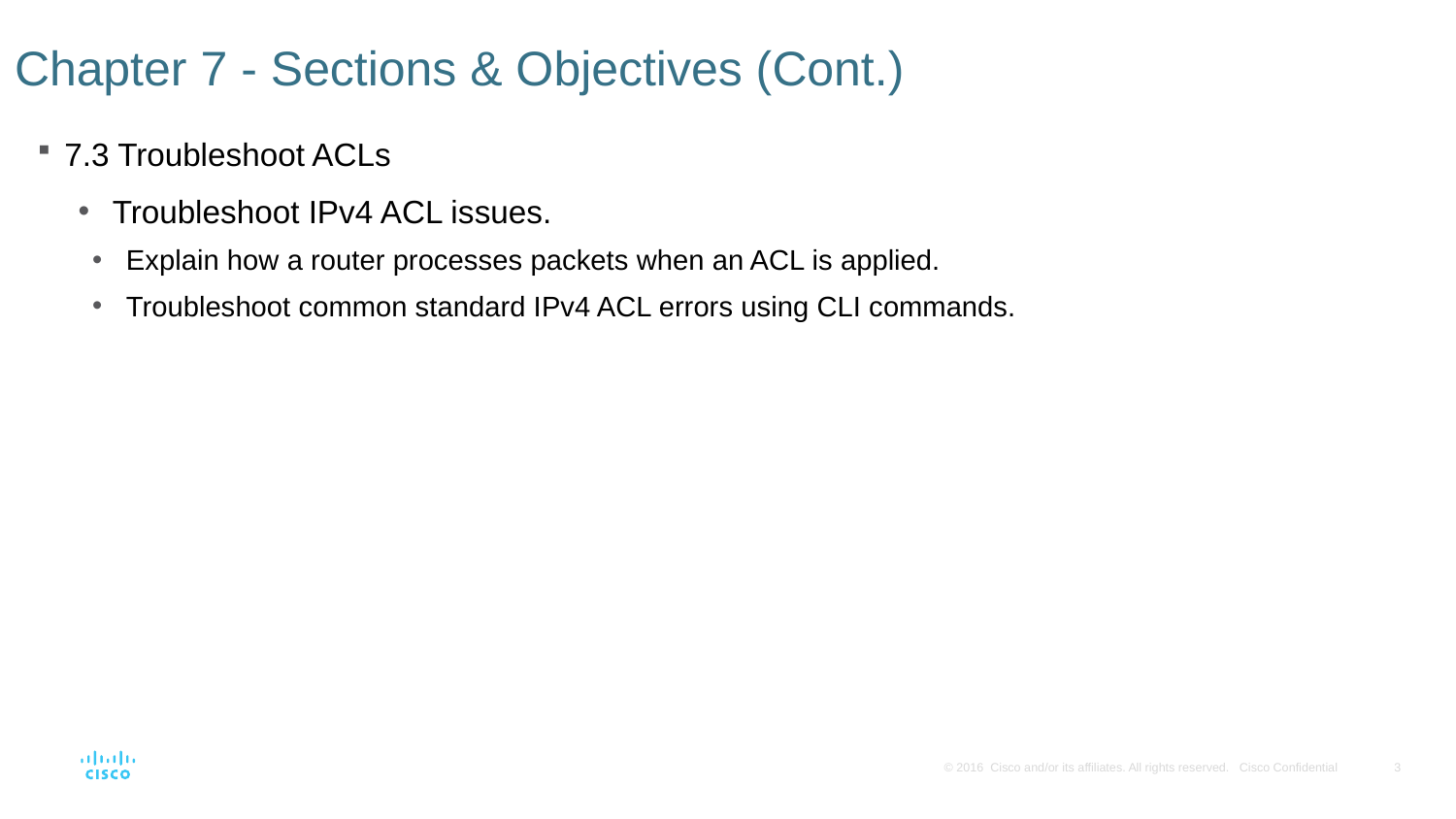

# Chapter 7 - Sections & Objectives (Cont.)
7.3 Troubleshoot ACLs
Troubleshoot IPv4 ACL issues.
Explain how a router processes packets when an ACL is applied.
Troubleshoot common standard IPv4 ACL errors using CLI commands.